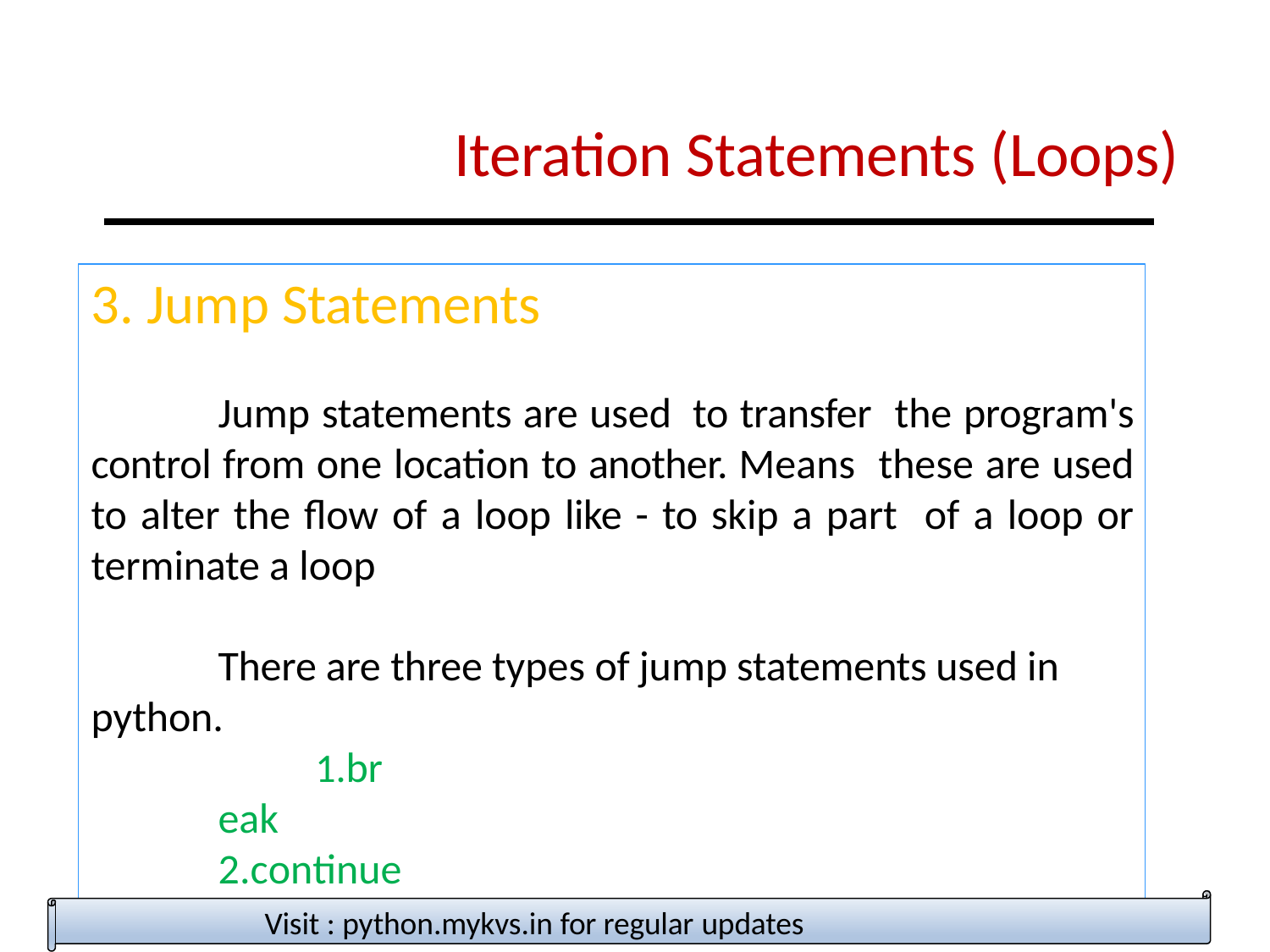

# Iteration Statements (Loops)

Jump Statements

Jump statements are used to transfer  the program's control from one location to another. Means  these are used to alter the flow of a loop like - to skip a part  of a loop or terminate a loop

There are three types of jump statements used in python.
break  2.continue  3.pass

Visit : python.mykvs.in for regular updates